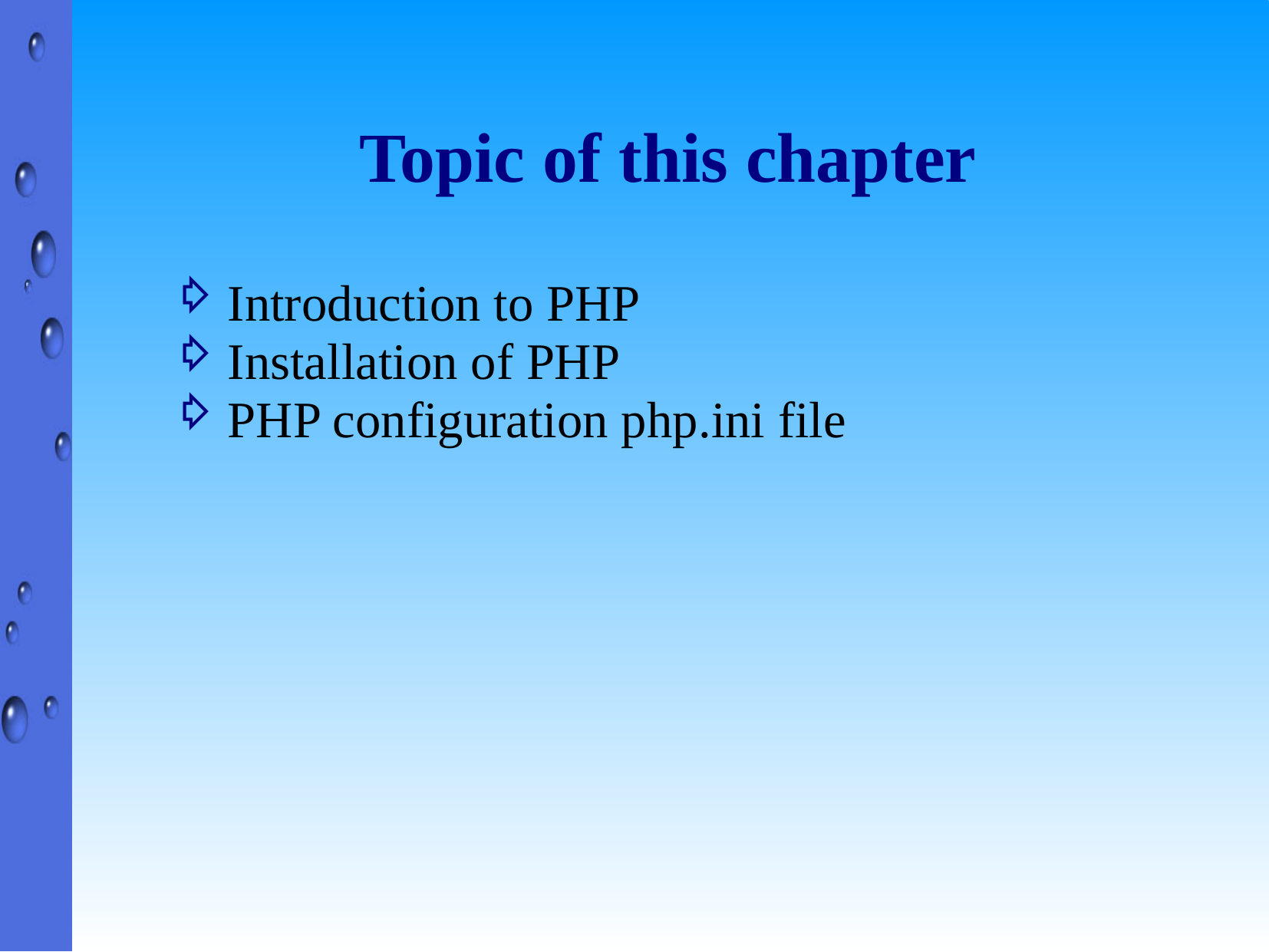

# Topic of this chapter
Introduction to PHP
Installation of PHP
PHP configuration php.ini file